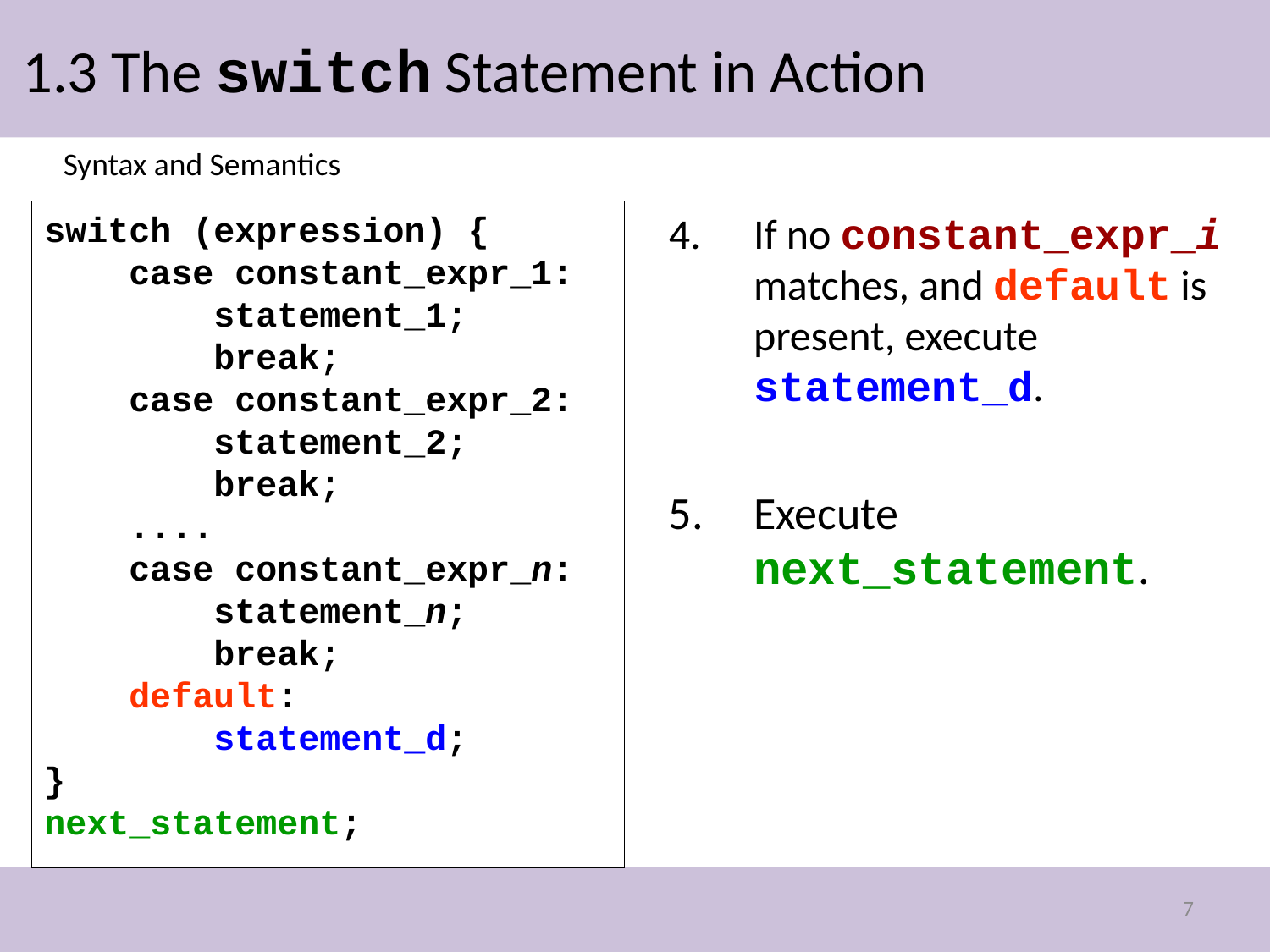

# 1.3 The switch Statement in Action
Syntax and Semantics
switch (expression) {
    case constant_expr_1:
        statement_1;
        break;
    case constant_expr_2:
        statement_2;
        break;
    ....
    case constant_expr_n:
        statement_n;
        break;
    default:
        statement_d;
}
next_statement;
If no constant_expr_i matches, and default is present, execute statement_d.

Execute next_statement.
7